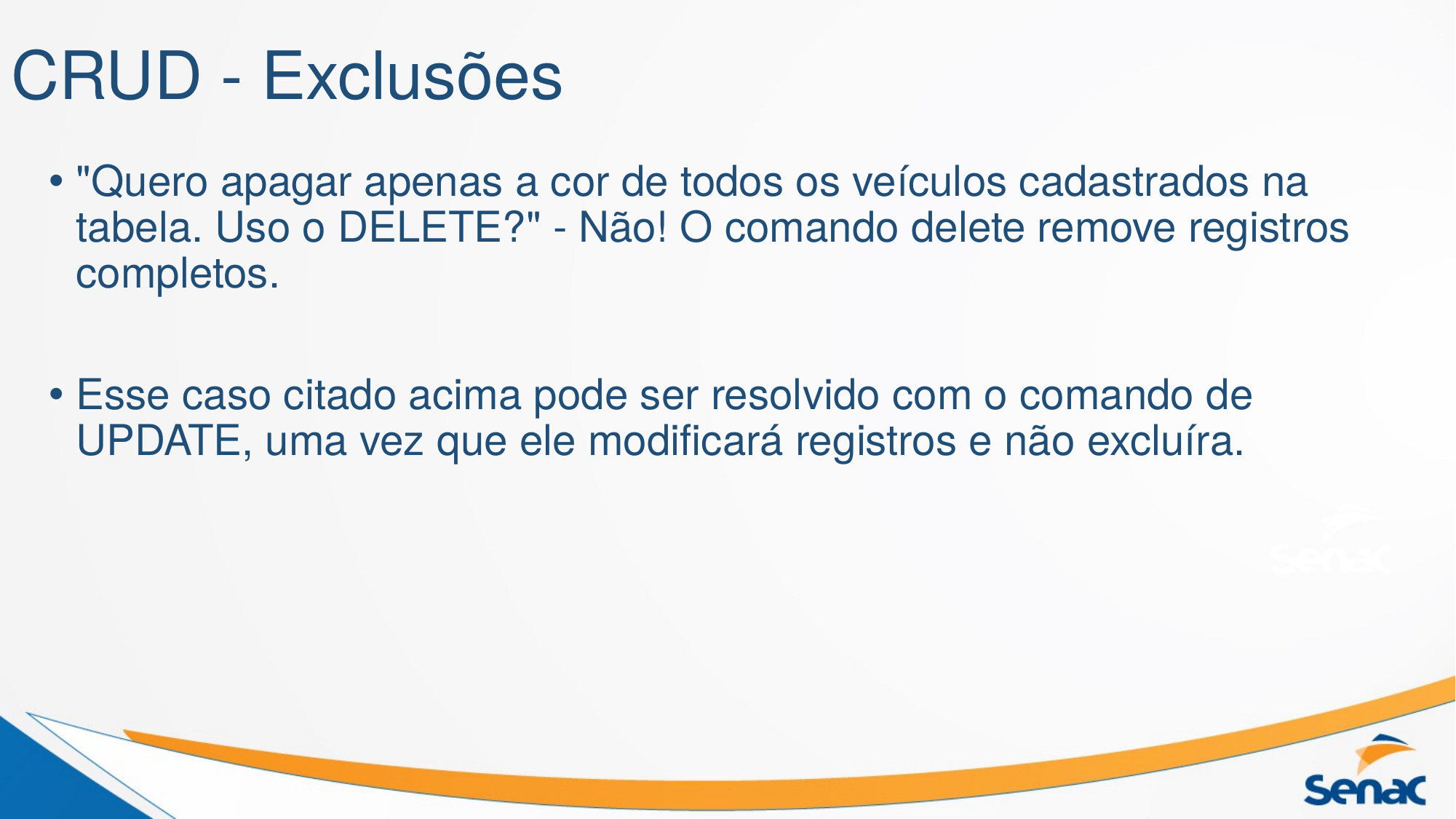

# CRUD - Exclusões
"Quero apagar apenas a cor de todos os veículos cadastrados na tabela. Uso o DELETE?" - Não! O comando delete remove registros completos.

Esse caso citado acima pode ser resolvido com o comando de UPDATE, uma vez que ele modificará registros e não excluíra.